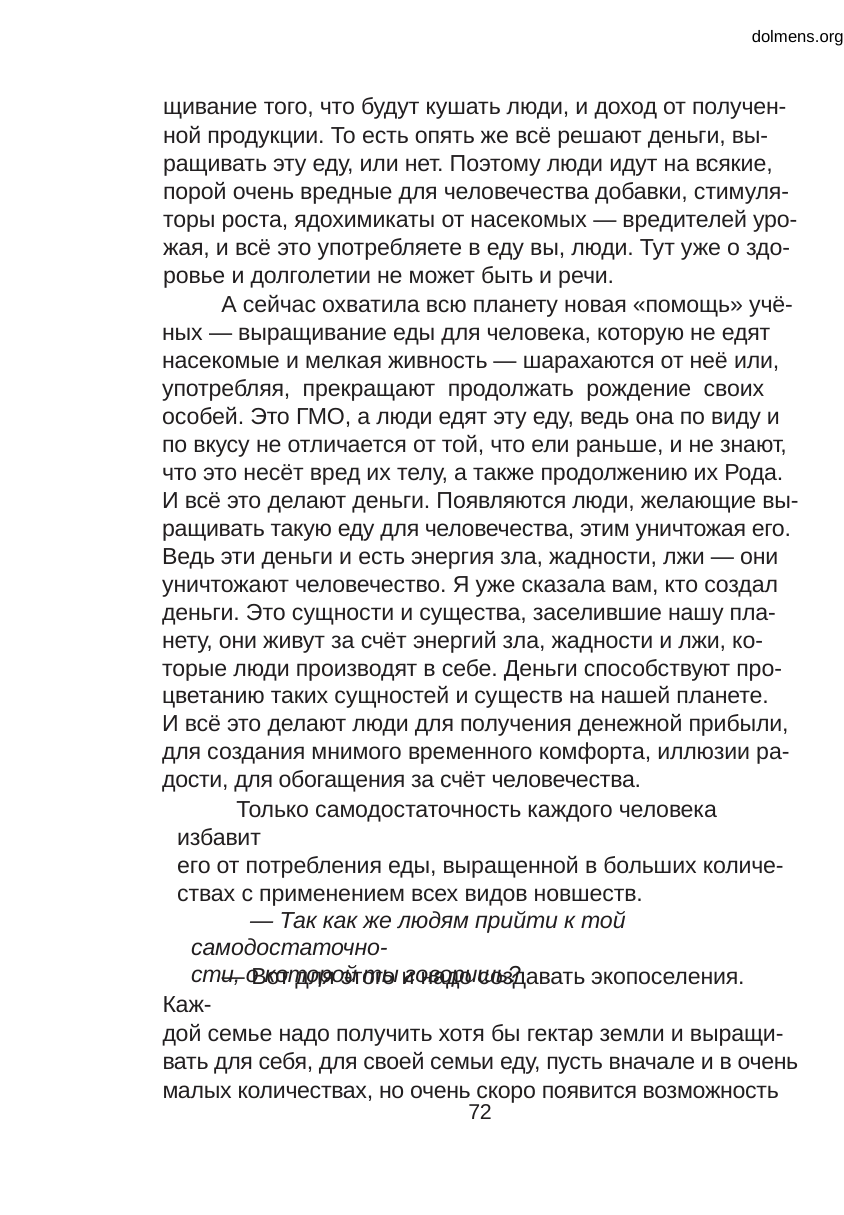

dolmens.org

щивание того, что будут кушать люди, и доход от получен-
ной продукции. То есть опять же всё решают деньги, вы-
ращивать эту еду, или нет. Поэтому люди идут на всякие,
порой очень вредные для человечества добавки, стимуля-
торы роста, ядохимикаты от насекомых — вредителей уро-
жая, и всё это употребляете в еду вы, люди. Тут уже о здо-
ровье и долголетии не может быть и речи.

А сейчас охватила всю планету новая «помощь» учё-
ных — выращивание еды для человека, которую не едят
насекомые и мелкая живность — шарахаются от неё или,
употребляя,  прекращают  продолжать  рождение  своих
особей. Это ГМО, а люди едят эту еду, ведь она по виду и
по вкусу не отличается от той, что ели раньше, и не знают,
что это несёт вред их телу, а также продолжению их Рода.
И всё это делают деньги. Появляются люди, желающие вы-
ращивать такую еду для человечества, этим уничтожая его.
Ведь эти деньги и есть энергия зла, жадности, лжи — они
уничтожают человечество. Я уже сказала вам, кто создал
деньги. Это сущности и существа, заселившие нашу пла-
нету, они живут за счёт энергий зла, жадности и лжи, ко-
торые люди производят в себе. Деньги способствуют про-
цветанию таких сущностей и существ на нашей планете.
И всё это делают люди для получения денежной прибыли,
для создания мнимого временного комфорта, иллюзии ра-
дости, для обогащения за счёт человечества.

Только самодостаточность каждого человека избавит
его от потребления еды, выращенной в больших количе-
ствах с применением всех видов новшеств.

— Так как же людям прийти к той самодостаточно-
сти, о которой ты говоришь?

— Вот для этого и надо создавать экопоселения. Каж-
дой семье надо получить хотя бы гектар земли и выращи-
вать для себя, для своей семьи еду, пусть вначале и в очень
малых количествах, но очень скоро появится возможность

72